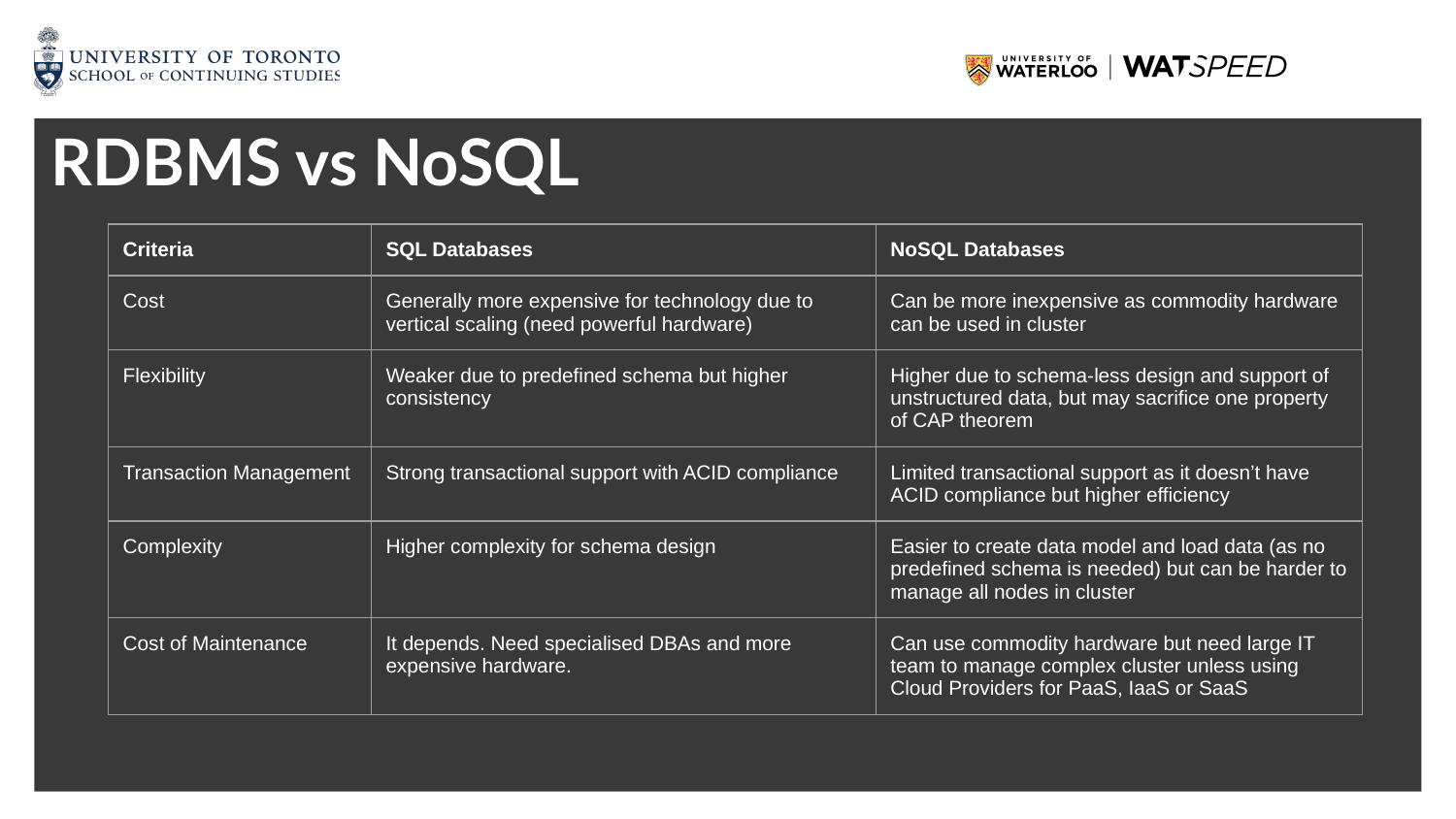

# RDBMS vs NoSQL
| Criteria | SQL Databases | NoSQL Databases |
| --- | --- | --- |
| Cost | Generally more expensive for technology due to vertical scaling (need powerful hardware) | Can be more inexpensive as commodity hardware can be used in cluster |
| Flexibility | Weaker due to predefined schema but higher consistency | Higher due to schema-less design and support of unstructured data, but may sacrifice one property of CAP theorem |
| Transaction Management | Strong transactional support with ACID compliance | Limited transactional support as it doesn’t have ACID compliance but higher efficiency |
| Complexity | Higher complexity for schema design | Easier to create data model and load data (as no predefined schema is needed) but can be harder to manage all nodes in cluster |
| Cost of Maintenance | It depends. Need specialised DBAs and more expensive hardware. | Can use commodity hardware but need large IT team to manage complex cluster unless using Cloud Providers for PaaS, IaaS or SaaS |